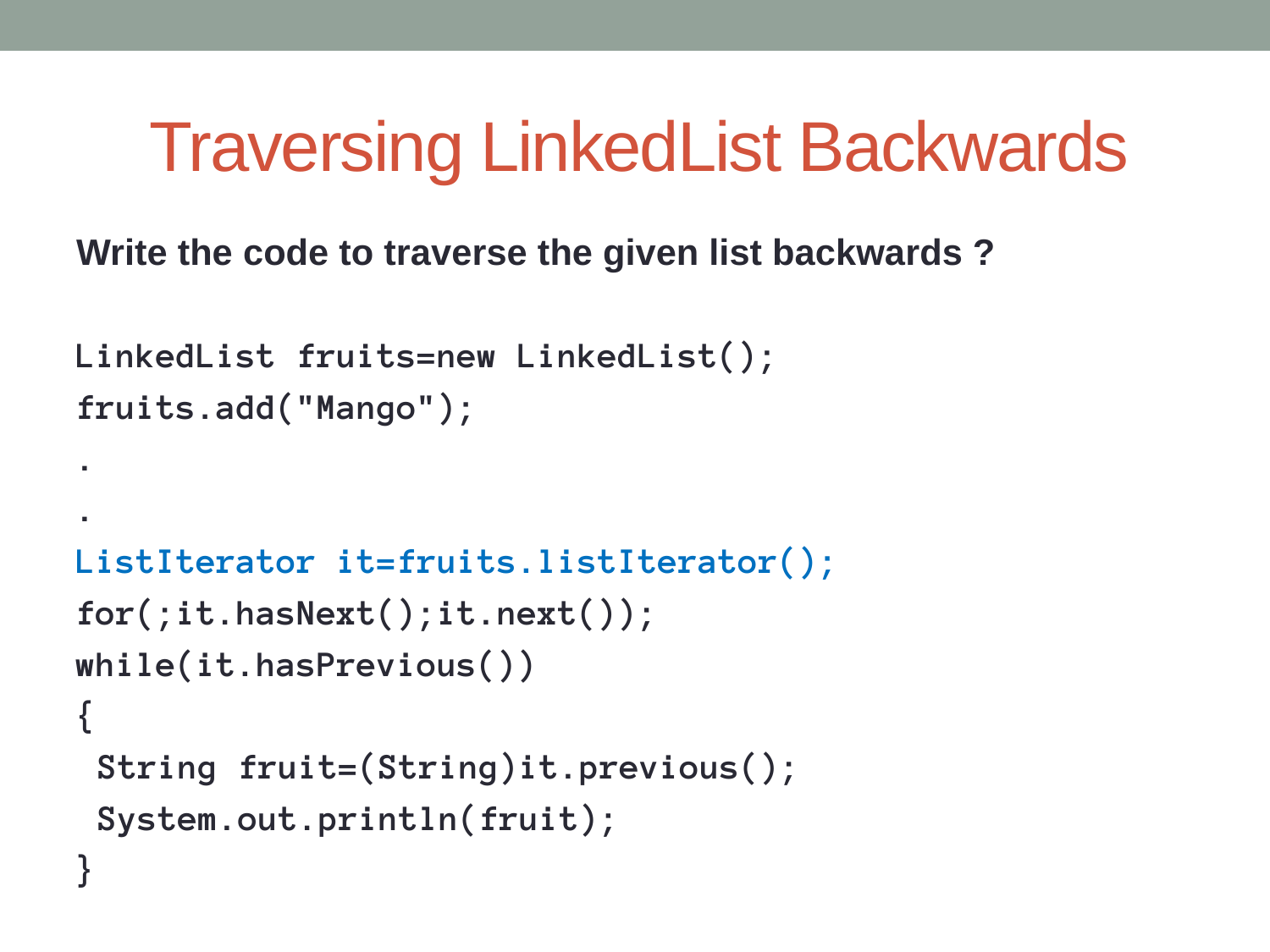

# Traversing LinkedList Backwards
Write the code to traverse the given list backwards ?

LinkedList fruits=new LinkedList();
fruits.add("Mango");
.
.
ListIterator it=fruits.listIterator();
for(;it.hasNext();it.next());
while(it.hasPrevious())
{
	String fruit=(String)it.previous();
	System.out.println(fruit);
}